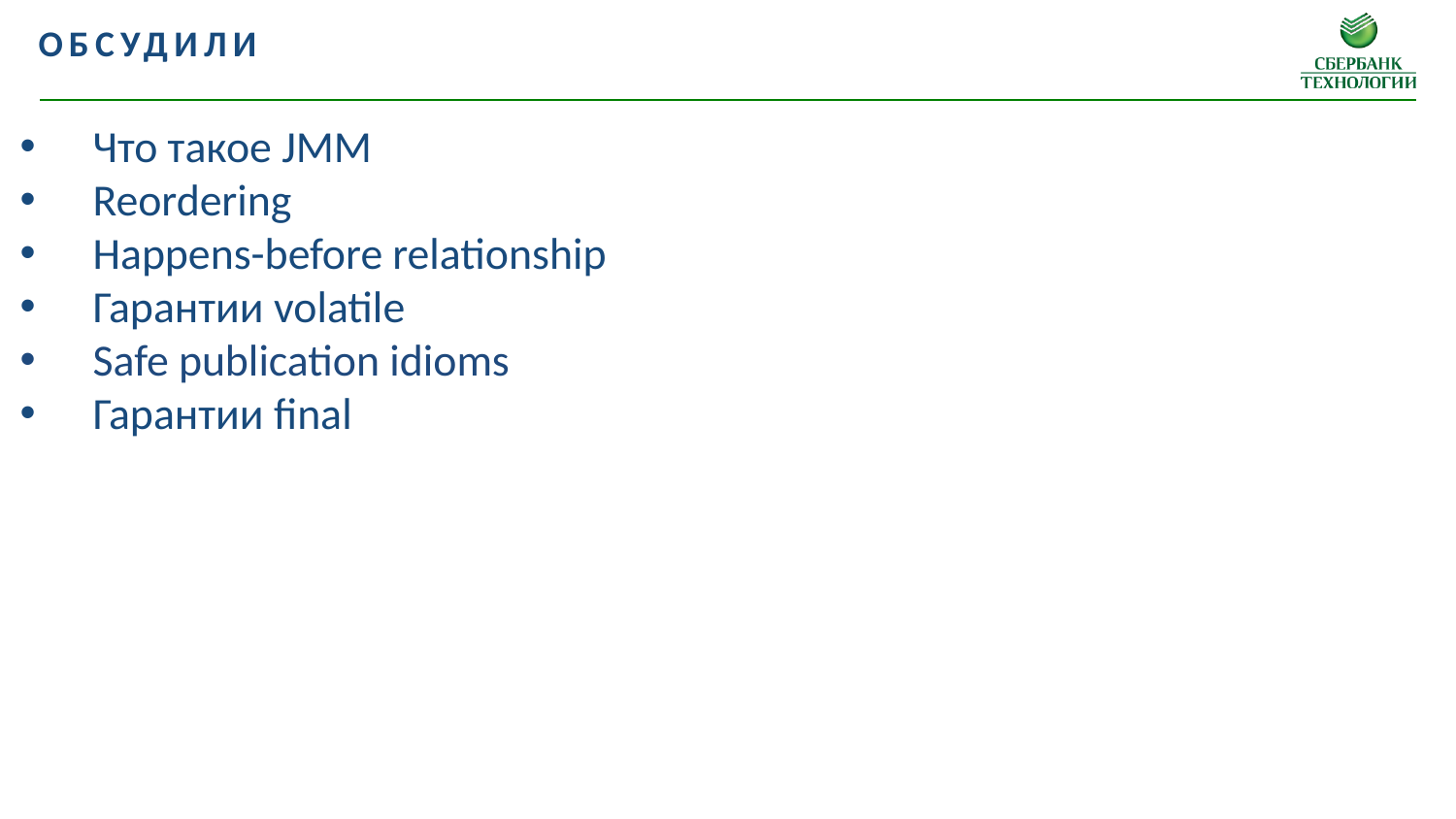

Обсудили

Что такое JMM
Reordering
Happens-before relationship
Гарантии volatile
Safe publication idioms
Гарантии final